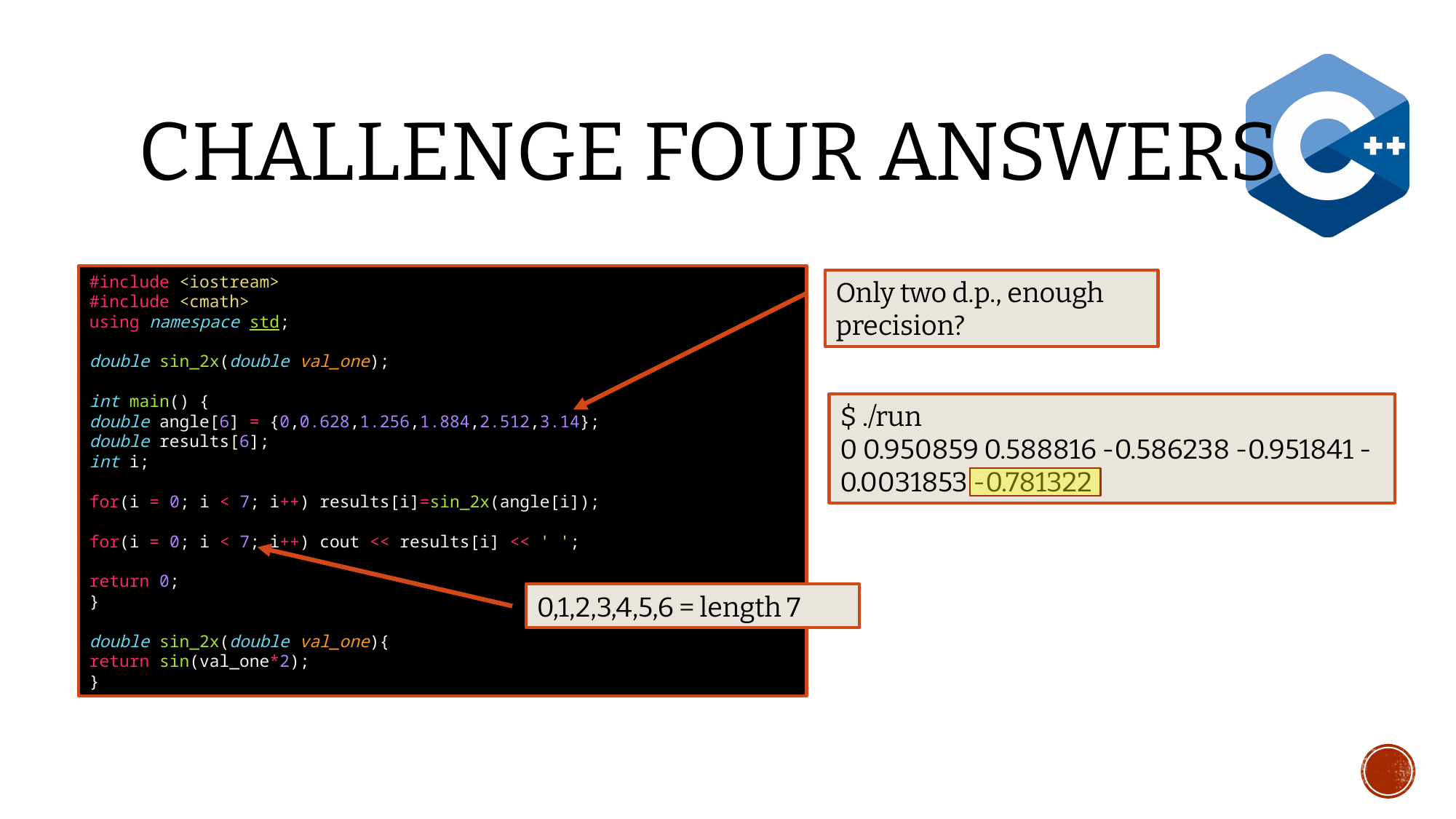

# Challenge Four answers
#include <iostream>
#include <cmath>
using namespace std;
double sin_2x(double val_one);
int main() {
double angle[6] = {0,0.628,1.256,1.884,2.512,3.14};
double results[6];
int i;
for(i = 0; i < 7; i++) results[i]=sin_2x(angle[i]);
for(i = 0; i < 7; i++) cout << results[i] << ' ';
return 0;
}
double sin_2x(double val_one){
return sin(val_one*2);
}
Only two d.p., enough precision?
$ ./run
0 0.950859 0.588816 -0.586238 -0.951841 -0.0031853 -0.781322

0,1,2,3,4,5,6 = length 7